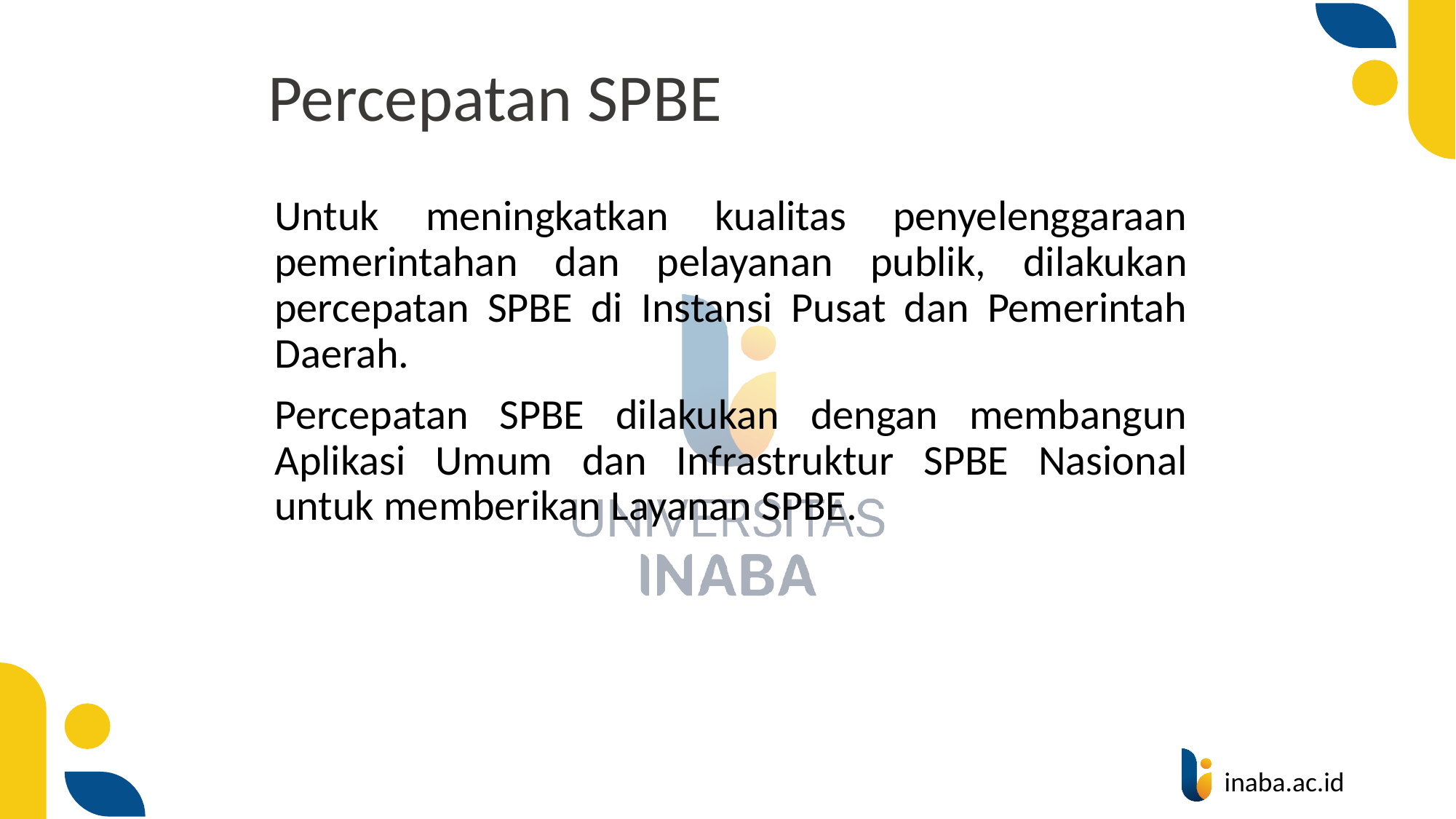

# Percepatan SPBE
Untuk meningkatkan kualitas penyelenggaraan pemerintahan dan pelayanan publik, dilakukan percepatan SPBE di Instansi Pusat dan Pemerintah Daerah.
Percepatan SPBE dilakukan dengan membangun Aplikasi Umum dan Infrastruktur SPBE Nasional untuk memberikan Layanan SPBE.